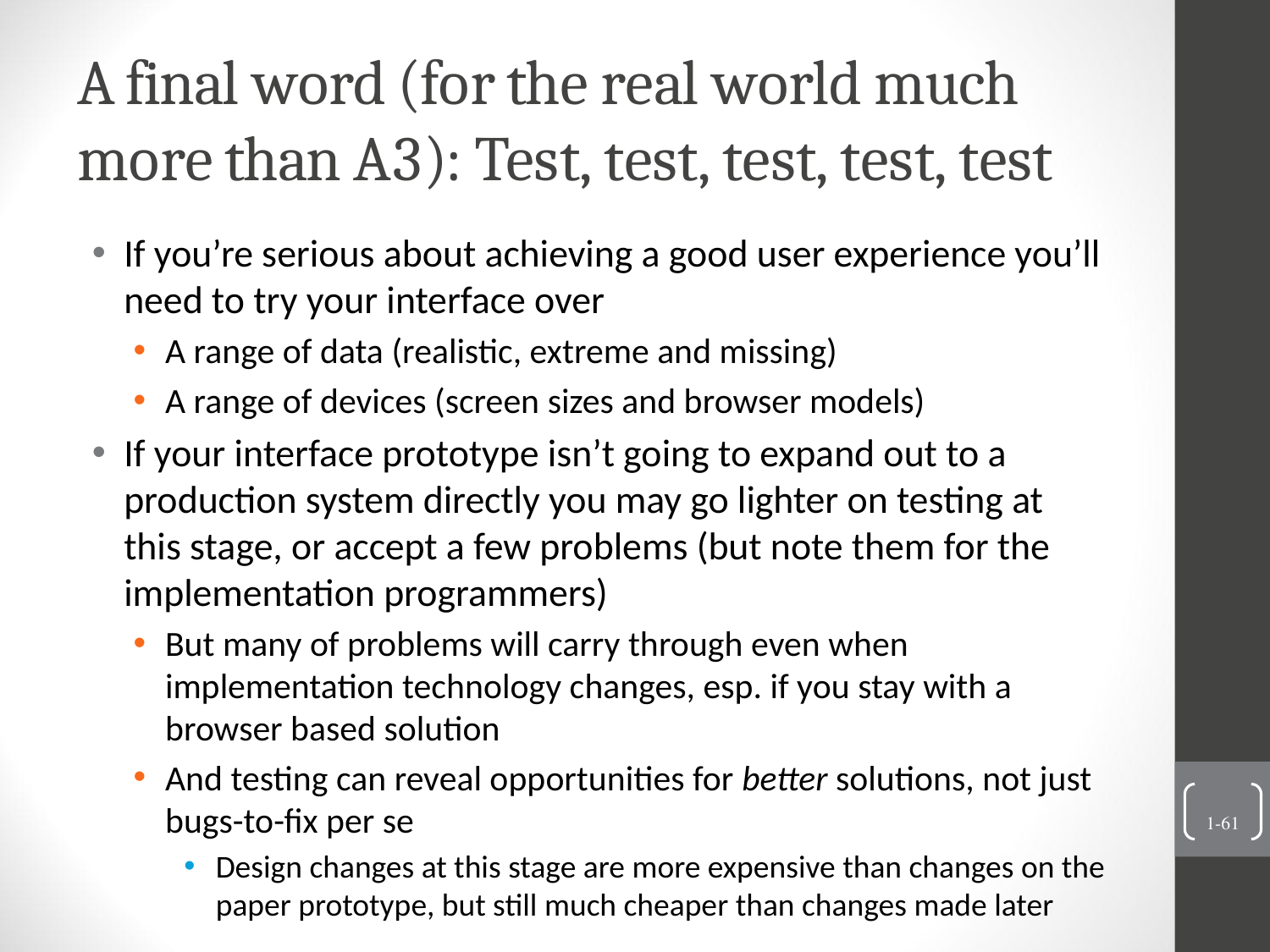

# A final word (for the real world much more than A3): Test, test, test, test, test
If you’re serious about achieving a good user experience you’ll need to try your interface over
A range of data (realistic, extreme and missing)
A range of devices (screen sizes and browser models)
If your interface prototype isn’t going to expand out to a production system directly you may go lighter on testing at this stage, or accept a few problems (but note them for the implementation programmers)
But many of problems will carry through even when implementation technology changes, esp. if you stay with a browser based solution
And testing can reveal opportunities for better solutions, not just bugs-to-fix per se
Design changes at this stage are more expensive than changes on the paper prototype, but still much cheaper than changes made later
1-61